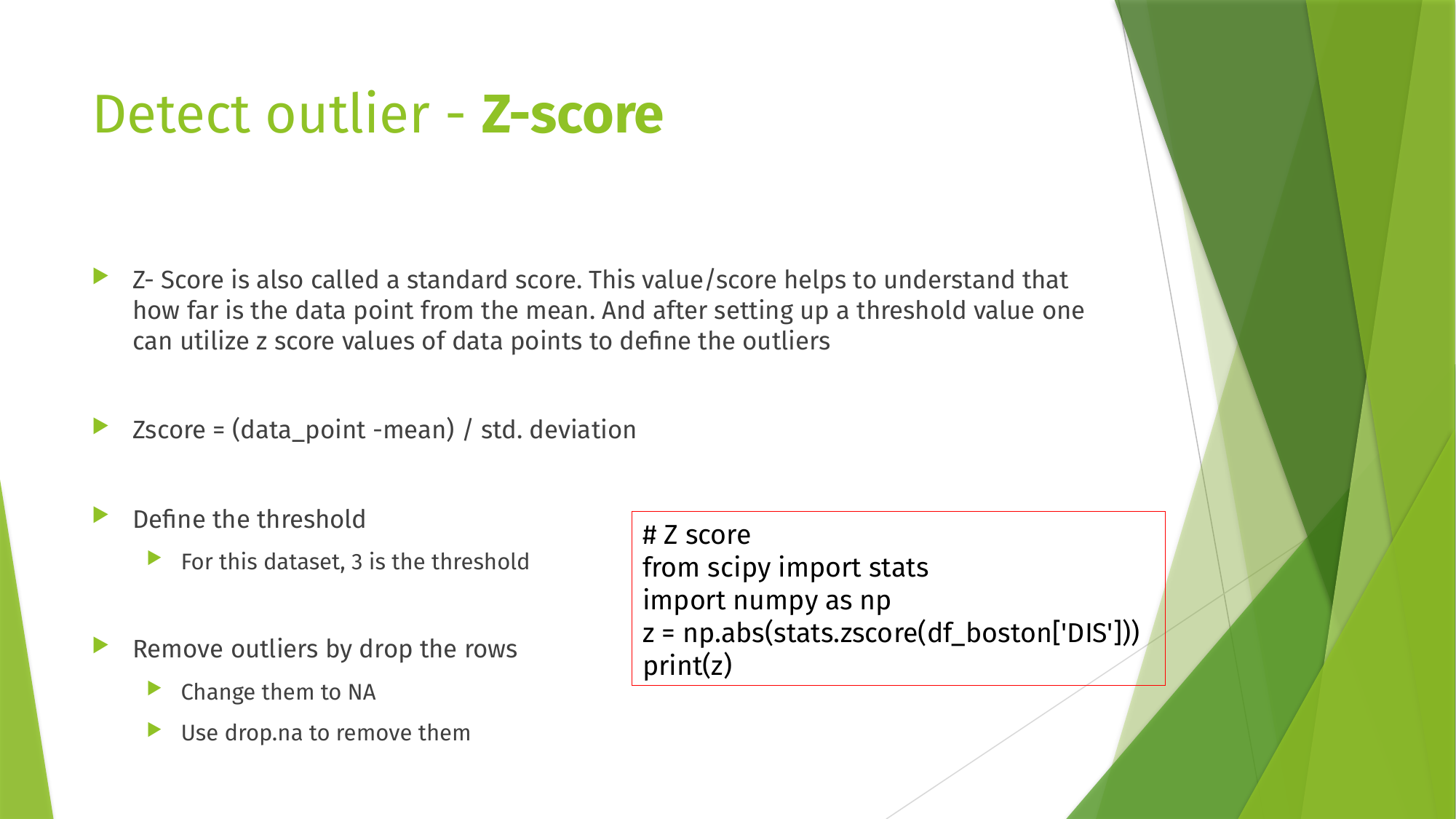

# Detect outlier - Z-score
Z- Score is also called a standard score. This value/score helps to understand that how far is the data point from the mean. And after setting up a threshold value one can utilize z score values of data points to define the outliers

Zscore = (data_point -mean) / std. deviation

Define the threshold
For this dataset, 3 is the threshold

Remove outliers by drop the rows
Change them to NA
Use drop.na to remove them

# Z score
from scipy import stats
import numpy as np
z = np.abs(stats.zscore(df_boston['DIS']))
print(z)